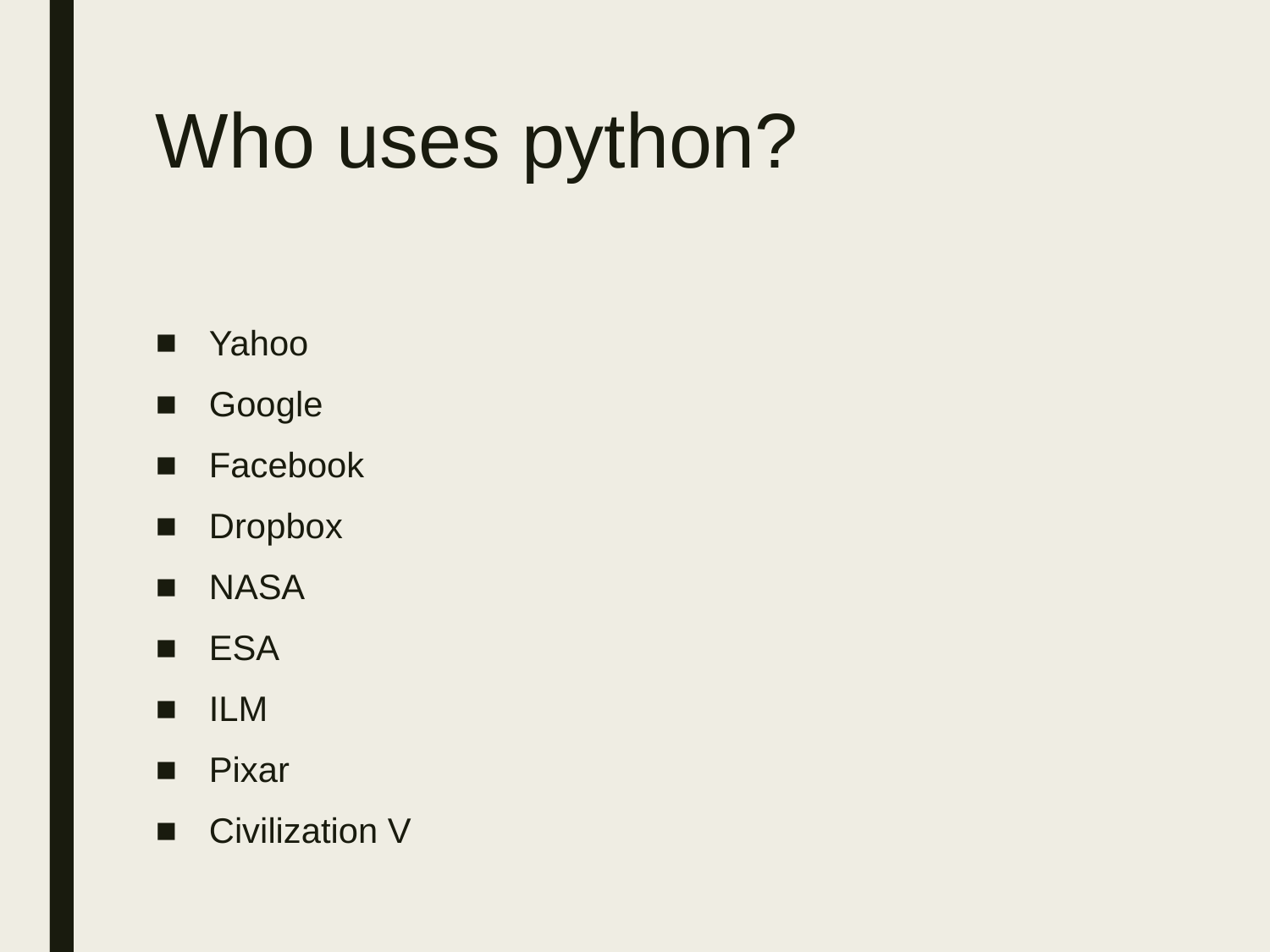

# Who uses python?
Yahoo
Google
Facebook
Dropbox
NASA
ESA
ILM
Pixar
Civilization V